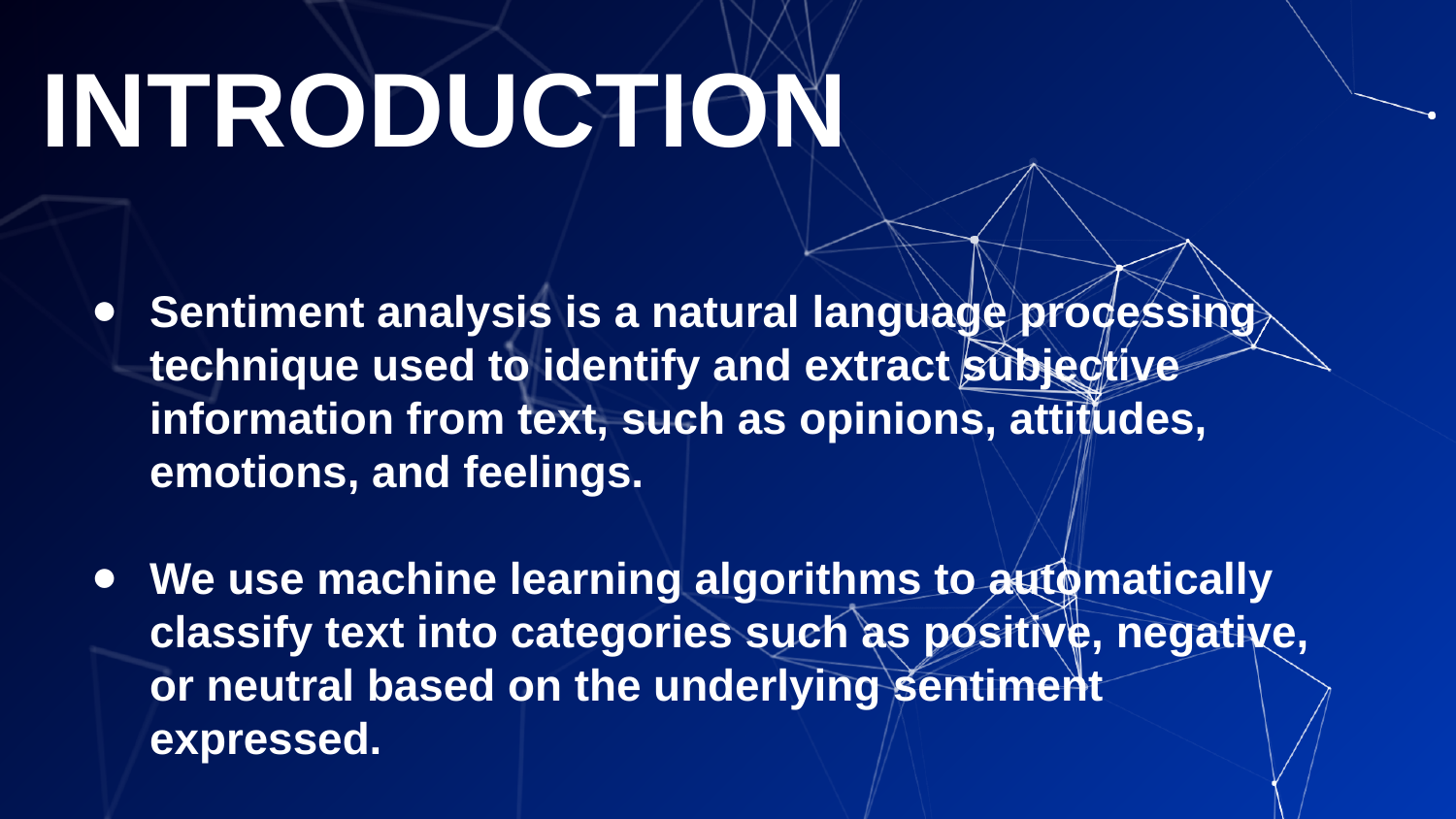

# INTRODUCTION
Sentiment analysis is a natural language processing technique used to identify and extract subjective information from text, such as opinions, attitudes, emotions, and feelings.

We use machine learning algorithms to automatically classify text into categories such as positive, negative, or neutral based on the underlying sentiment expressed.